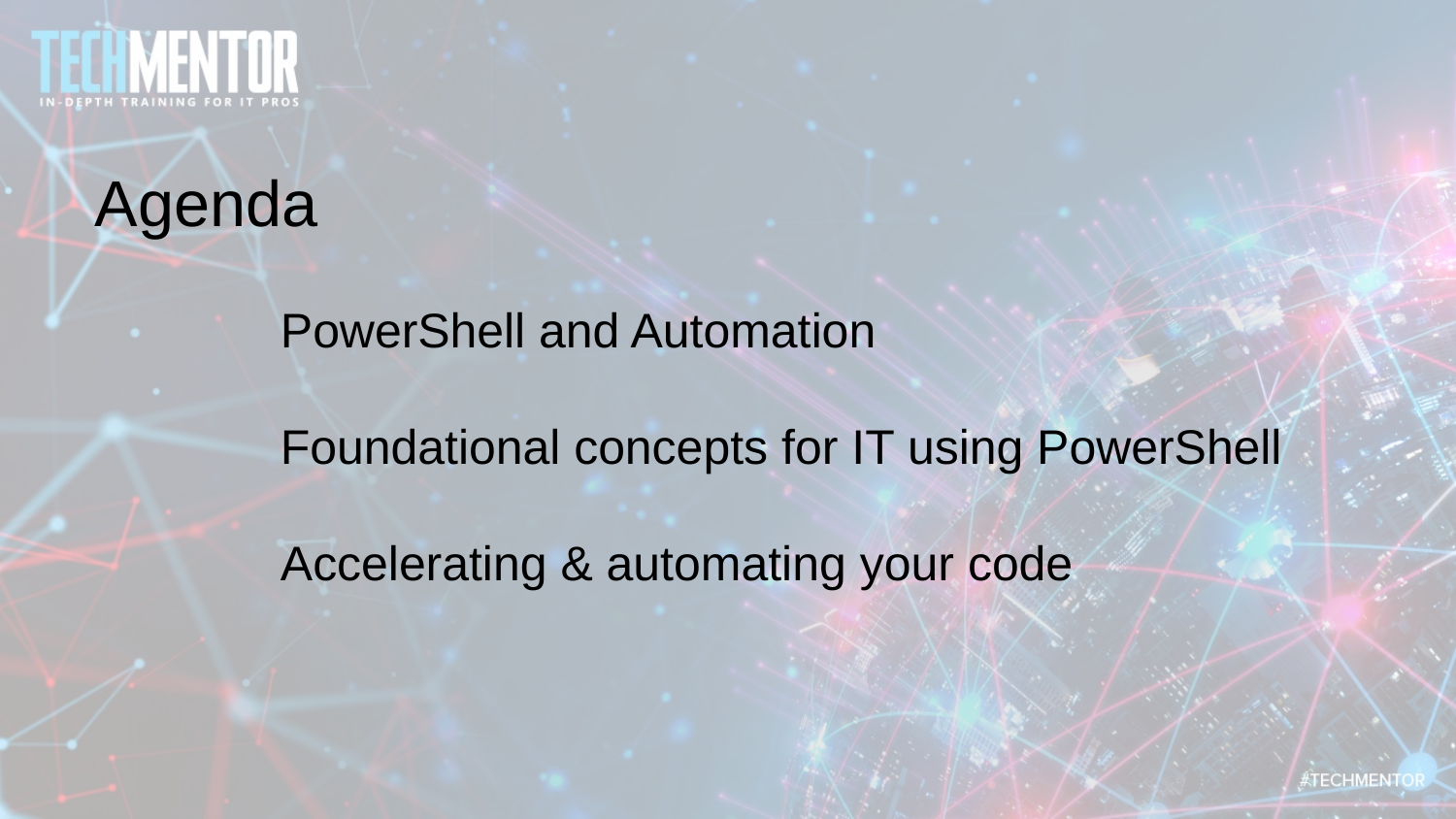

Agenda
PowerShell and Automation

Foundational concepts for IT using PowerShell

Accelerating & automating your code